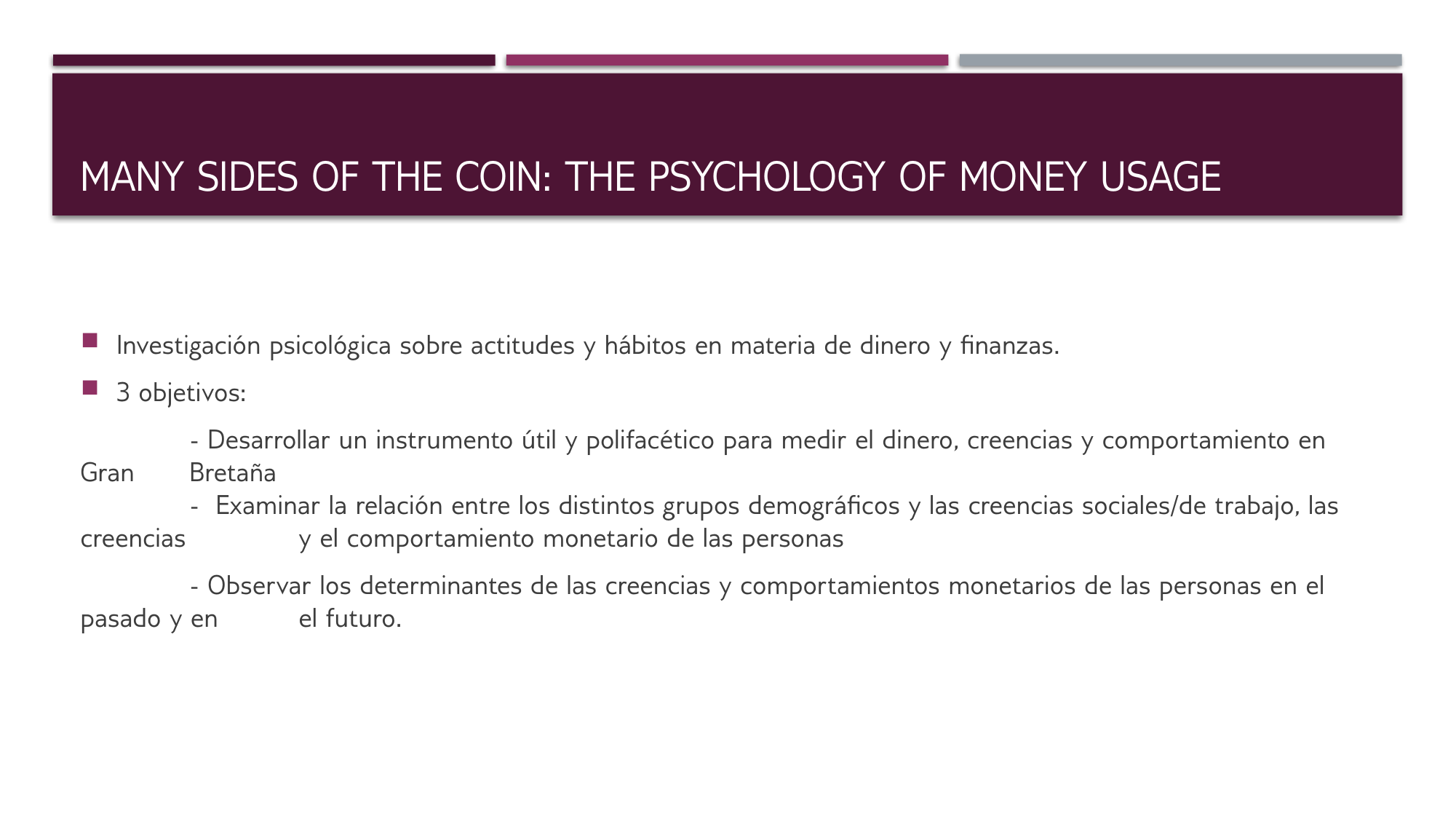

# Many sides of the coin: the psychology of money usage
Investigación psicológica sobre actitudes y hábitos en materia de dinero y finanzas.
3 objetivos:
	- Desarrollar un instrumento útil y polifacético para medir el dinero, creencias y comportamiento en Gran 	Bretaña
	-  Examinar la relación entre los distintos grupos demográficos y las creencias sociales/de trabajo, las creencias 	y el comportamiento monetario de las personas
	- Observar los determinantes de las creencias y comportamientos monetarios de las personas en el pasado y en 	el futuro.